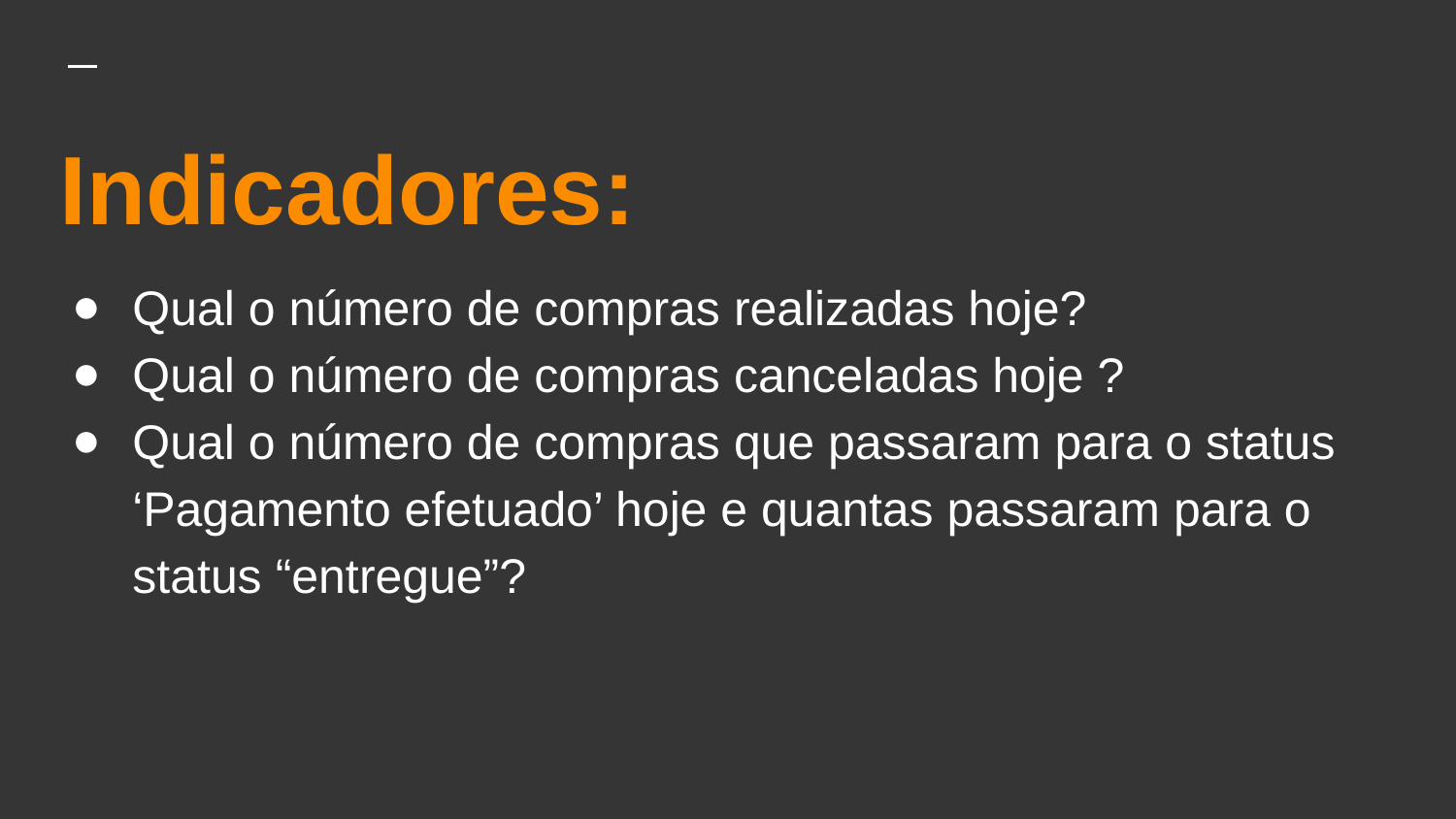

# Indicadores:
Qual o número de compras realizadas hoje?
Qual o número de compras canceladas hoje ?
Qual o número de compras que passaram para o status ‘Pagamento efetuado’ hoje e quantas passaram para o status “entregue”?